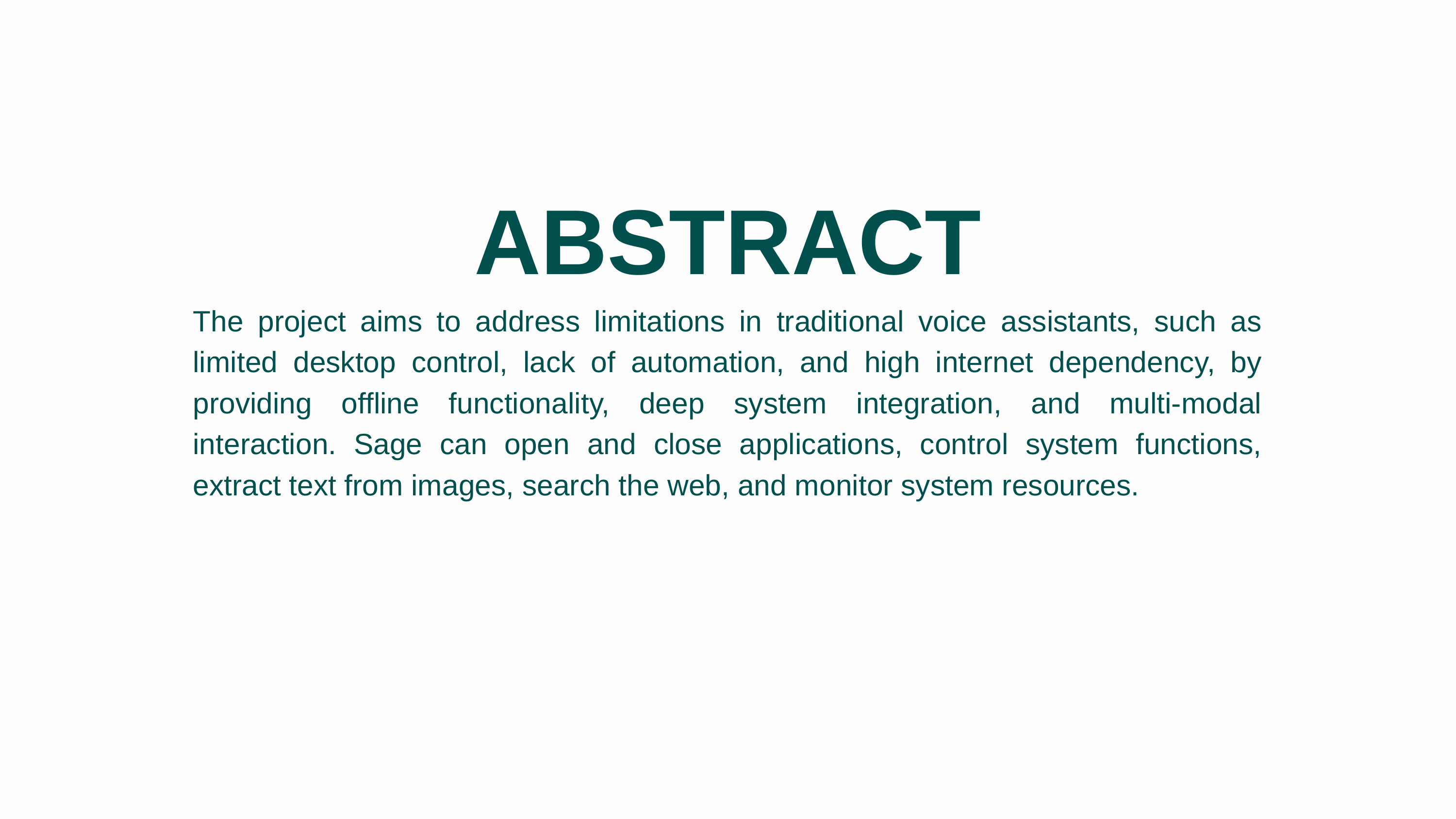

ABSTRACT
The project aims to address limitations in traditional voice assistants, such as limited desktop control, lack of automation, and high internet dependency, by providing offline functionality, deep system integration, and multi-modal interaction. Sage can open and close applications, control system functions, extract text from images, search the web, and monitor system resources.